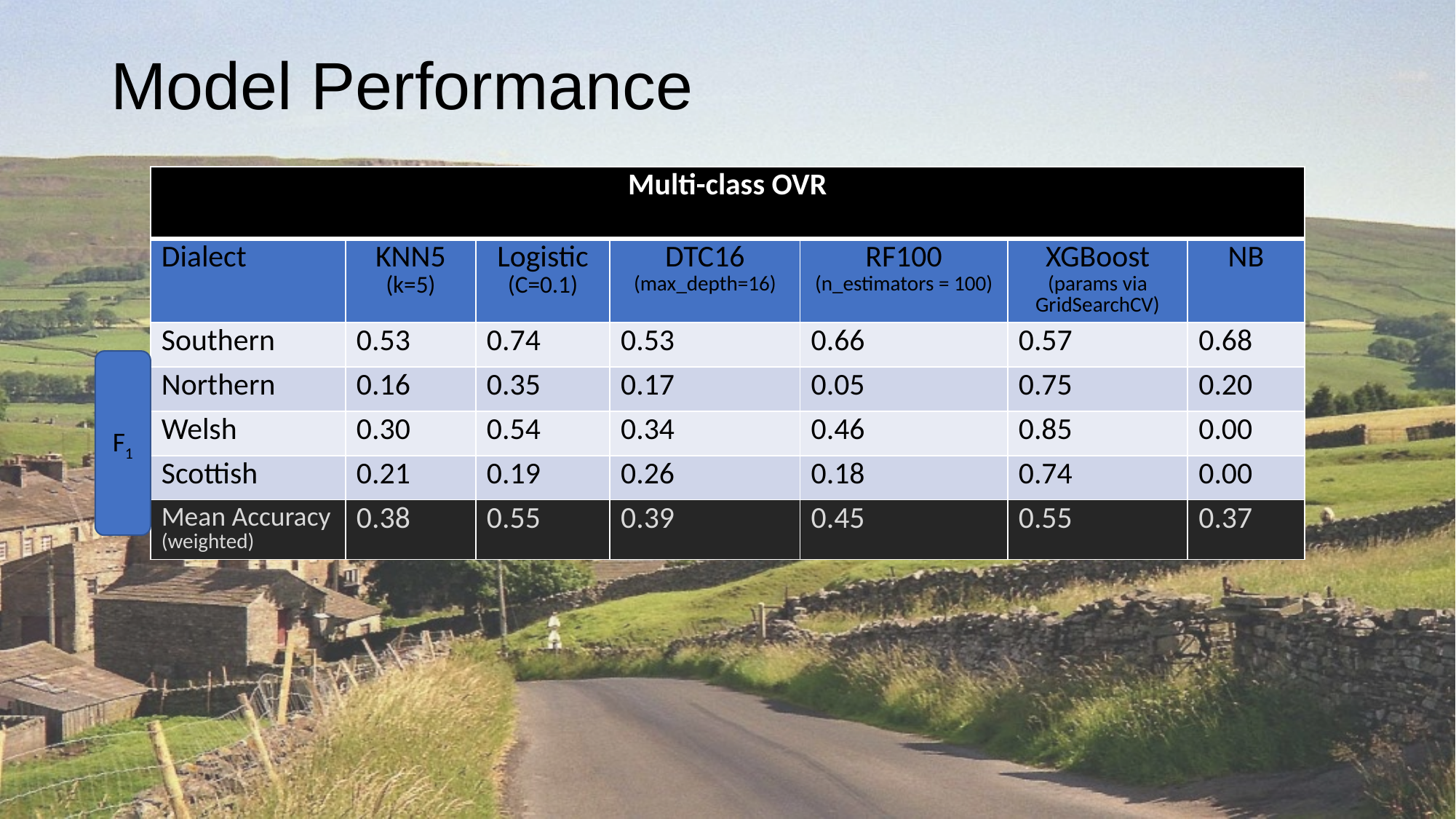

# Model Performance
| Multi-class OVR |  |  |  |  |  |  |
| --- | --- | --- | --- | --- | --- | --- |
| Dialect | KNN5 (k=5) | Logistic (C=0.1) | DTC16 (max\_depth=16) | RF100 (n\_estimators = 100) | XGBoost (params via GridSearchCV) | NB |
| Southern | 0.53 | 0.74 | 0.53 | 0.66 | 0.57 | 0.68 |
| Northern | 0.16 | 0.35 | 0.17 | 0.05 | 0.75 | 0.20 |
| Welsh | 0.30 | 0.54 | 0.34 | 0.46 | 0.85 | 0.00 |
| Scottish | 0.21 | 0.19 | 0.26 | 0.18 | 0.74 | 0.00 |
| Mean Accuracy (weighted) | 0.38 | 0.55 | 0.39 | 0.45 | 0.55 | 0.37 |
F1